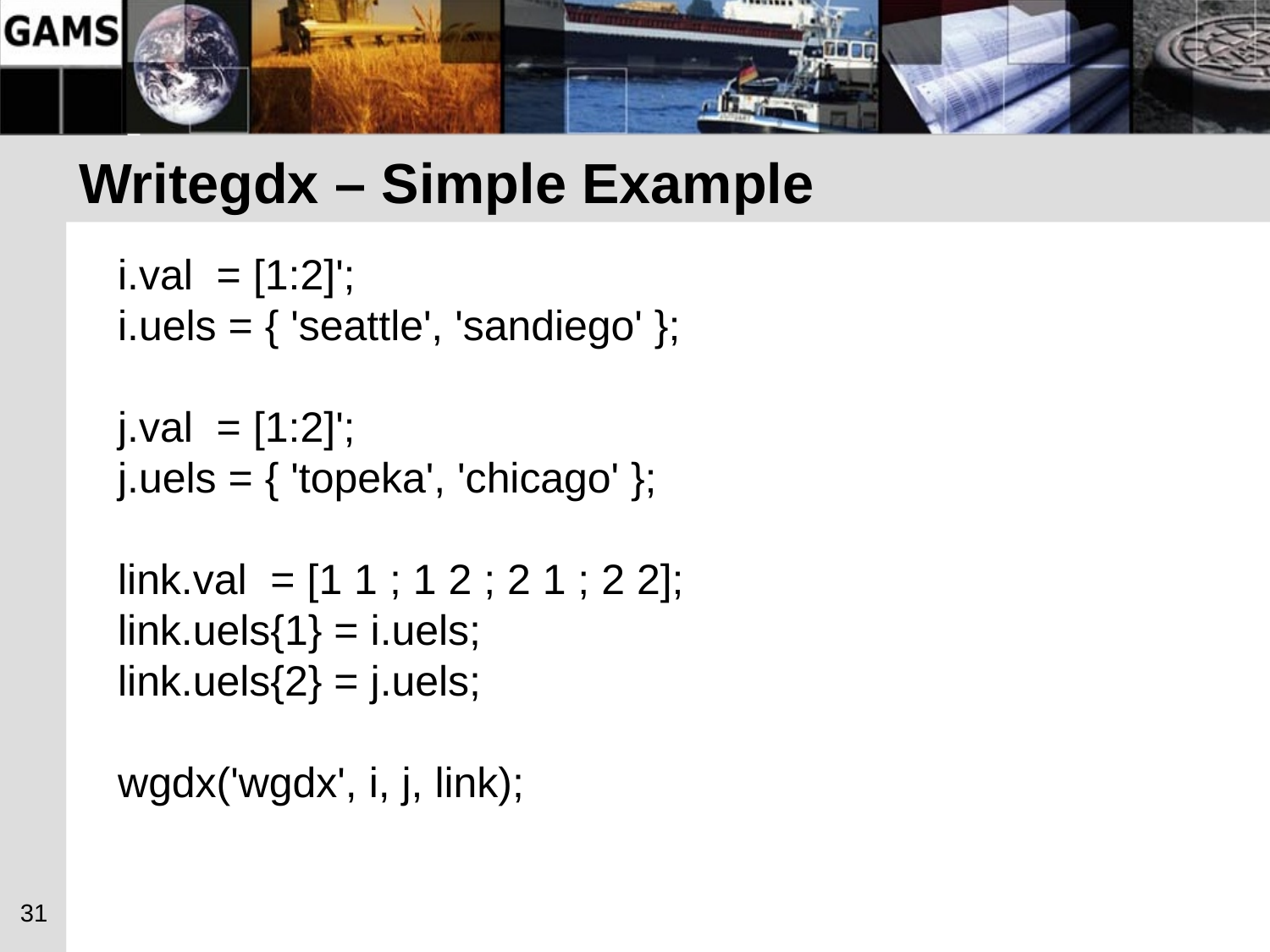

# Writegdx – Simple Example
i.val  = [1:2]';
i.uels = { 'seattle', 'sandiego' };

j.val  = [1:2]';
j.uels = { 'topeka', 'chicago' };

link.val  = [1 1 ; 1 2 ; 2 1 ; 2 2];
link.uels{1} = i.uels;
link.uels{2} = j.uels;

wgdx('wgdx', i, j, link);

31